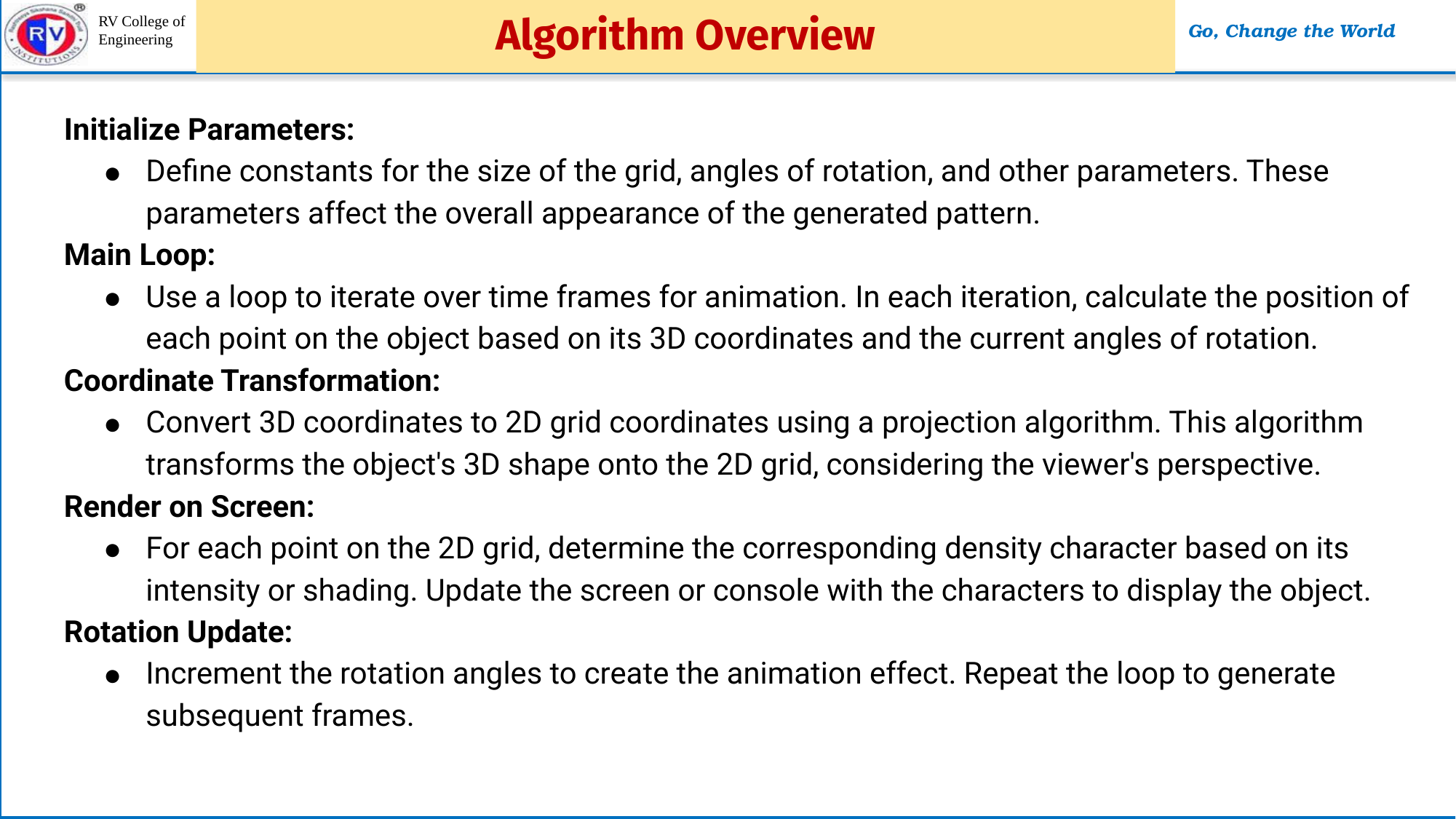

# Algorithm Overview
Initialize Parameters:
Define constants for the size of the grid, angles of rotation, and other parameters. These parameters affect the overall appearance of the generated pattern.
Main Loop:
Use a loop to iterate over time frames for animation. In each iteration, calculate the position of each point on the object based on its 3D coordinates and the current angles of rotation.
Coordinate Transformation:
Convert 3D coordinates to 2D grid coordinates using a projection algorithm. This algorithm transforms the object's 3D shape onto the 2D grid, considering the viewer's perspective.
Render on Screen:
For each point on the 2D grid, determine the corresponding density character based on its intensity or shading. Update the screen or console with the characters to display the object.
Rotation Update:
Increment the rotation angles to create the animation effect. Repeat the loop to generate subsequent frames.